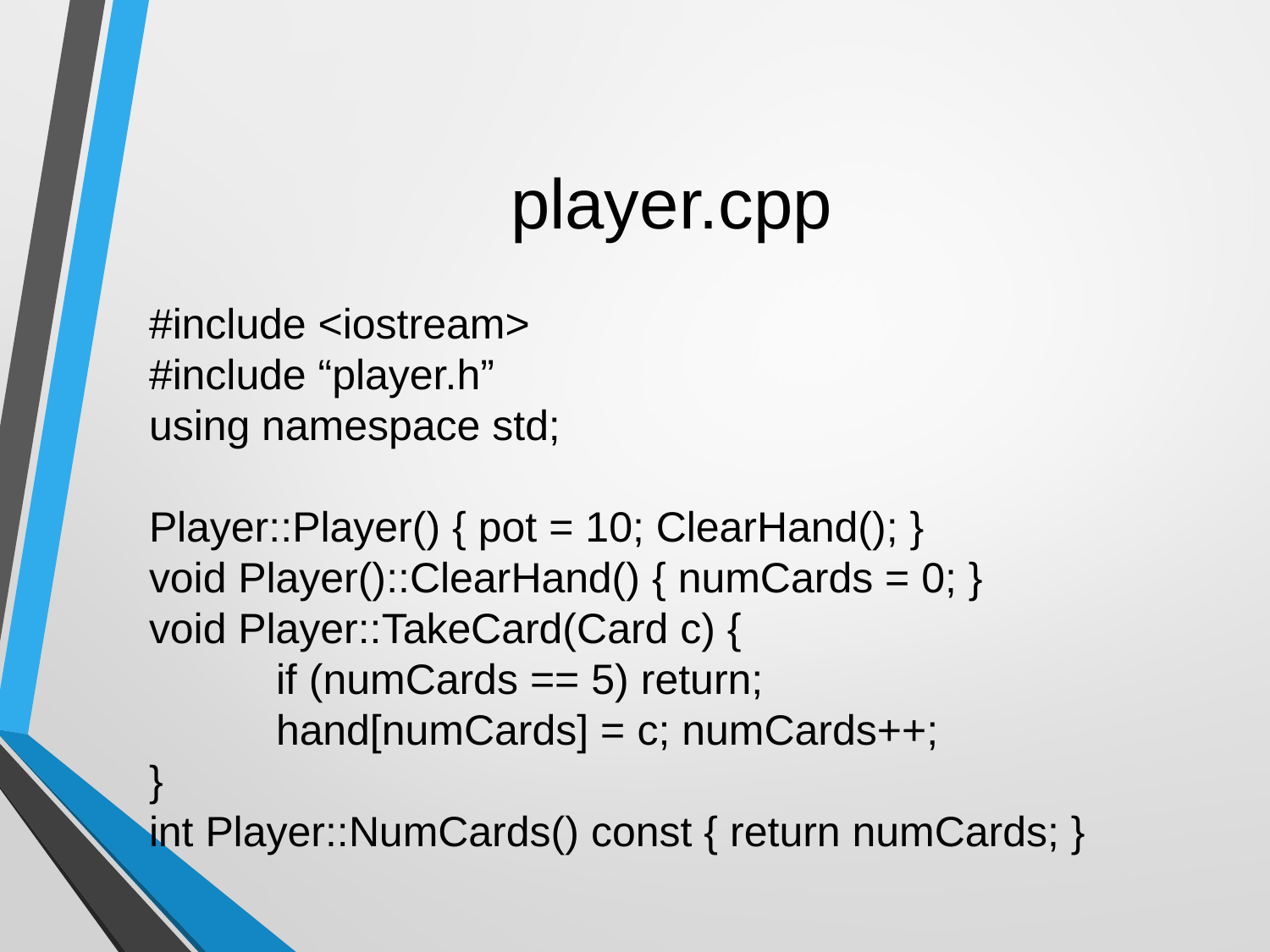

# player.cpp
#include <iostream>
#include “player.h”
using namespace std;

Player::Player() { pot = 10; ClearHand(); }
void Player()::ClearHand() { numCards = 0; }
void Player::TakeCard(Card c) {
	if (numCards == 5) return;
	hand[numCards] = c; numCards++;
}
int Player::NumCards() const { return numCards; }